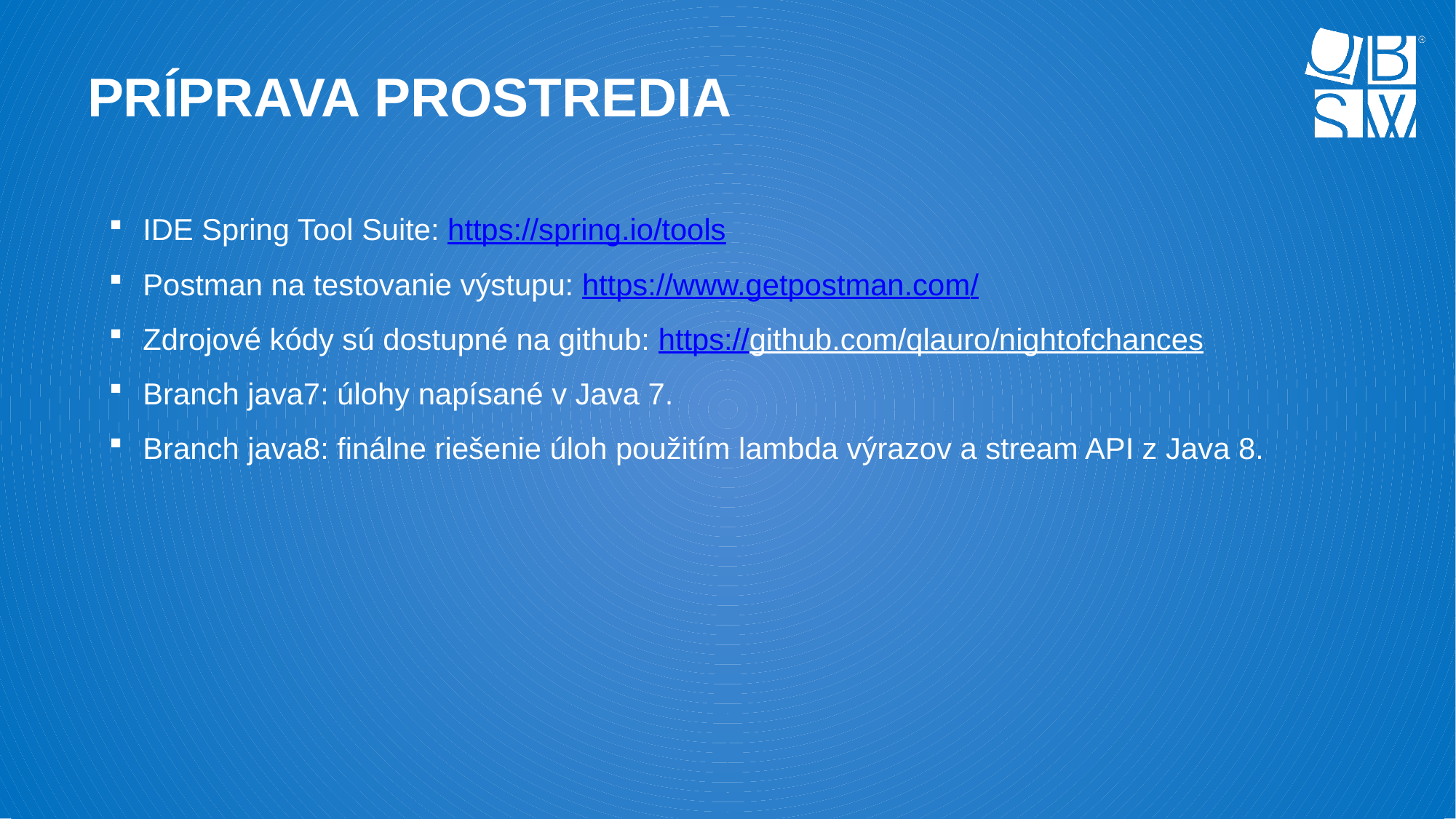

# Príprava prostredia
IDE Spring Tool Suite: https://spring.io/tools
Postman na testovanie výstupu: https://www.getpostman.com/
Zdrojové kódy sú dostupné na github: https://github.com/qlauro/nightofchances
Branch java7: úlohy napísané v Java 7.
Branch java8: finálne riešenie úloh použitím lambda výrazov a stream API z Java 8.